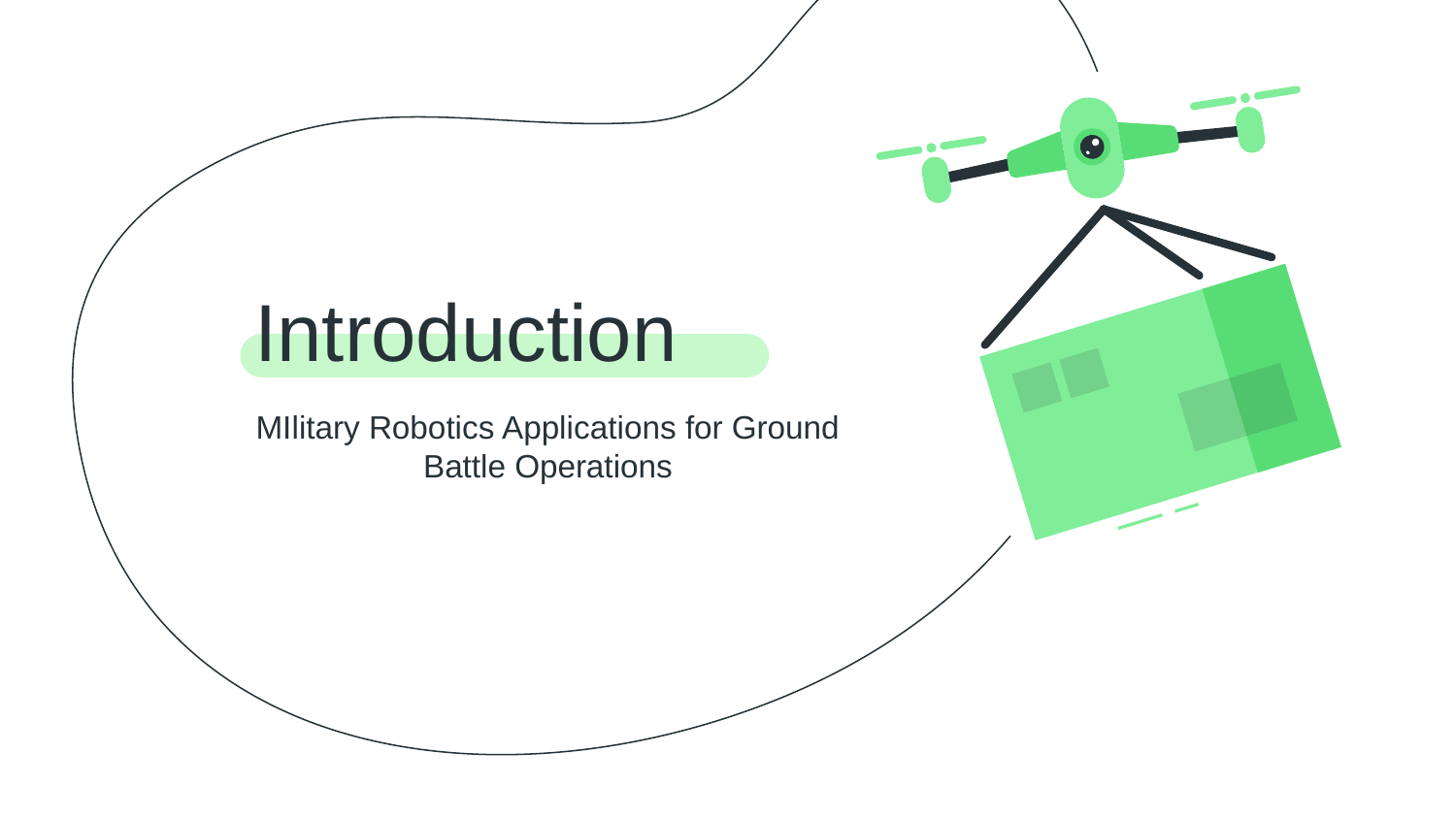

# Introduction

MIlitary Robotics Applications for Ground Battle Operations